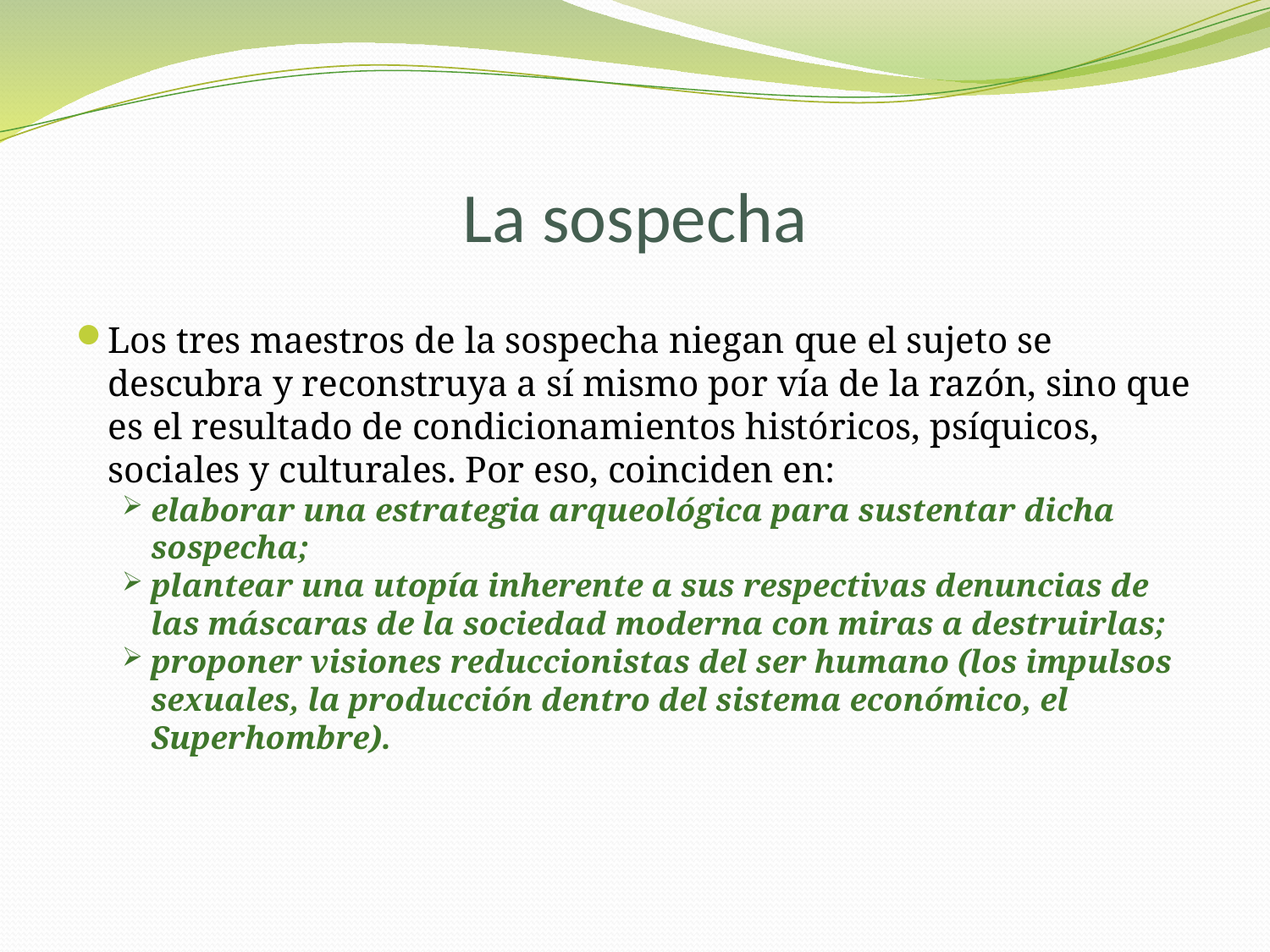

# La sospecha

Los tres maestros de la sospecha niegan que el sujeto se descubra y reconstruya a sí mismo por vía de la razón, sino que es el resultado de condicionamientos históricos, psíquicos, sociales y culturales. Por eso, coinciden en:
elaborar una estrategia arqueológica para sustentar dicha sospecha;
plantear una utopía inherente a sus respectivas denuncias de las máscaras de la sociedad moderna con miras a destruirlas;
proponer visiones reduccionistas del ser humano (los impulsos sexuales, la producción dentro del sistema económico, el Superhombre).